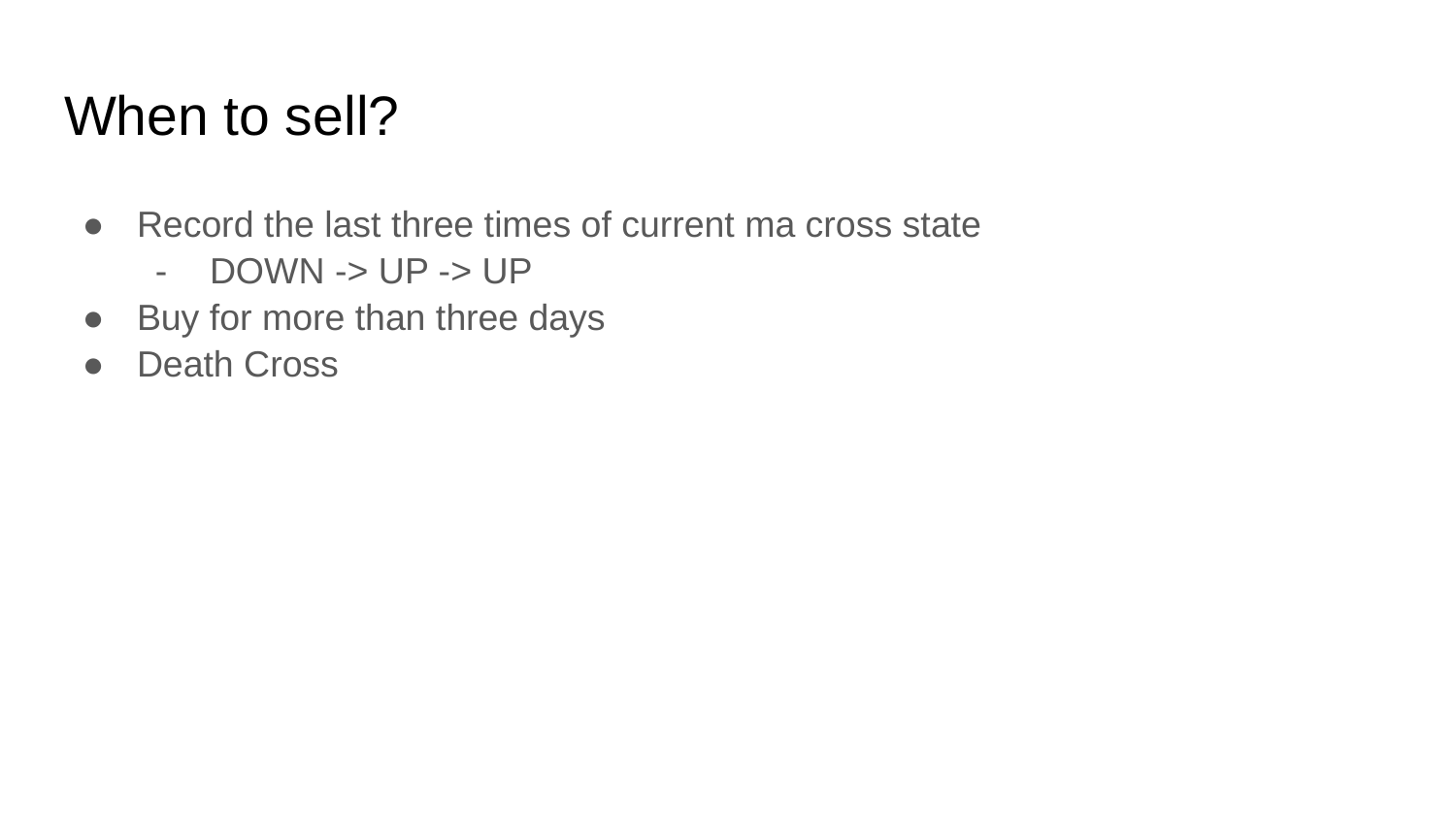

# When to sell?
Record the last three times of current ma cross state
DOWN -> UP -> UP
Buy for more than three days
Death Cross